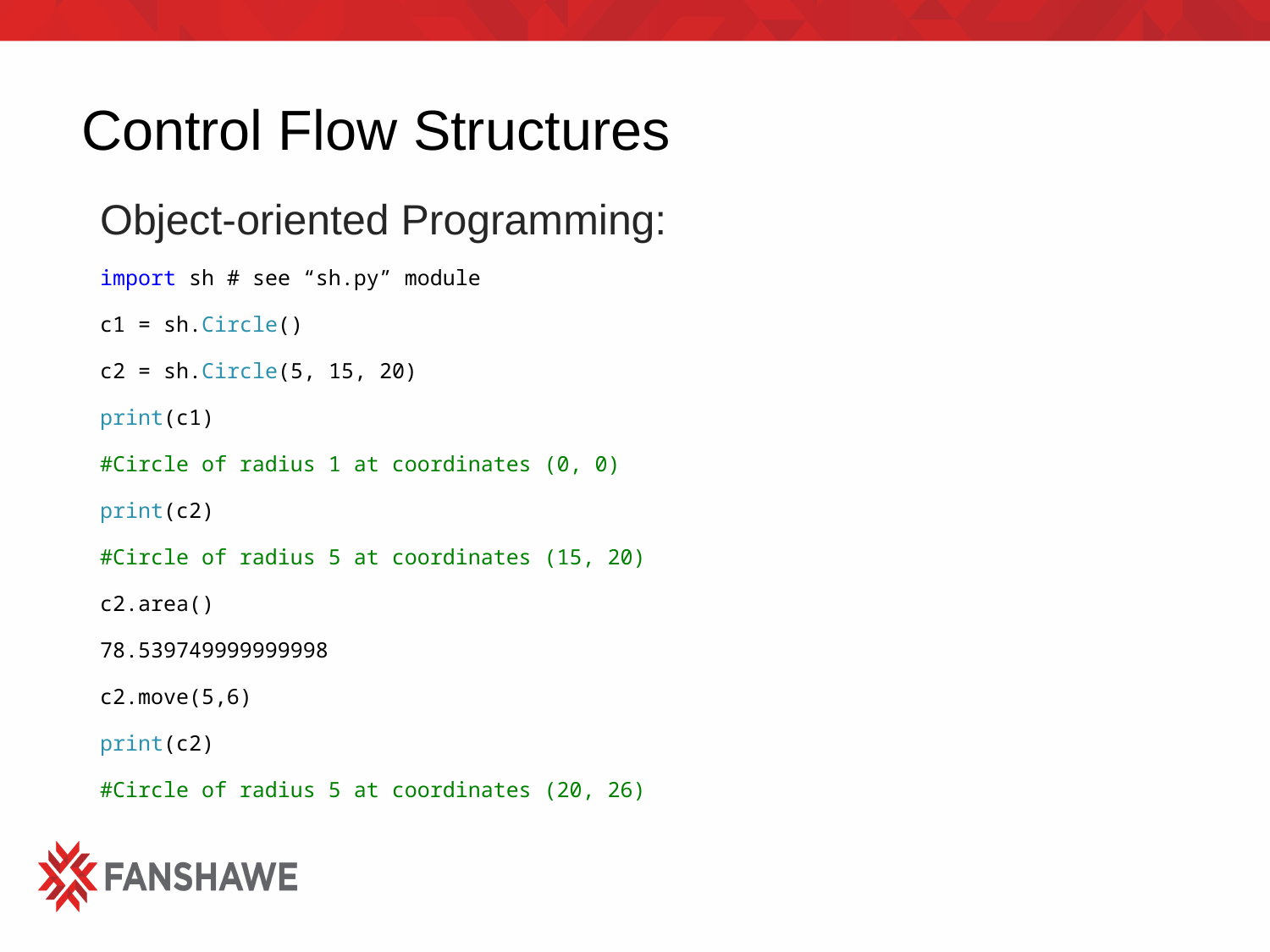

# Control Flow Structures
Object-oriented Programming:
import sh # see “sh.py” module
c1 = sh.Circle()
c2 = sh.Circle(5, 15, 20)
print(c1)
#Circle of radius 1 at coordinates (0, 0)
print(c2)
#Circle of radius 5 at coordinates (15, 20)
c2.area()
78.539749999999998
c2.move(5,6)
print(c2)
#Circle of radius 5 at coordinates (20, 26)